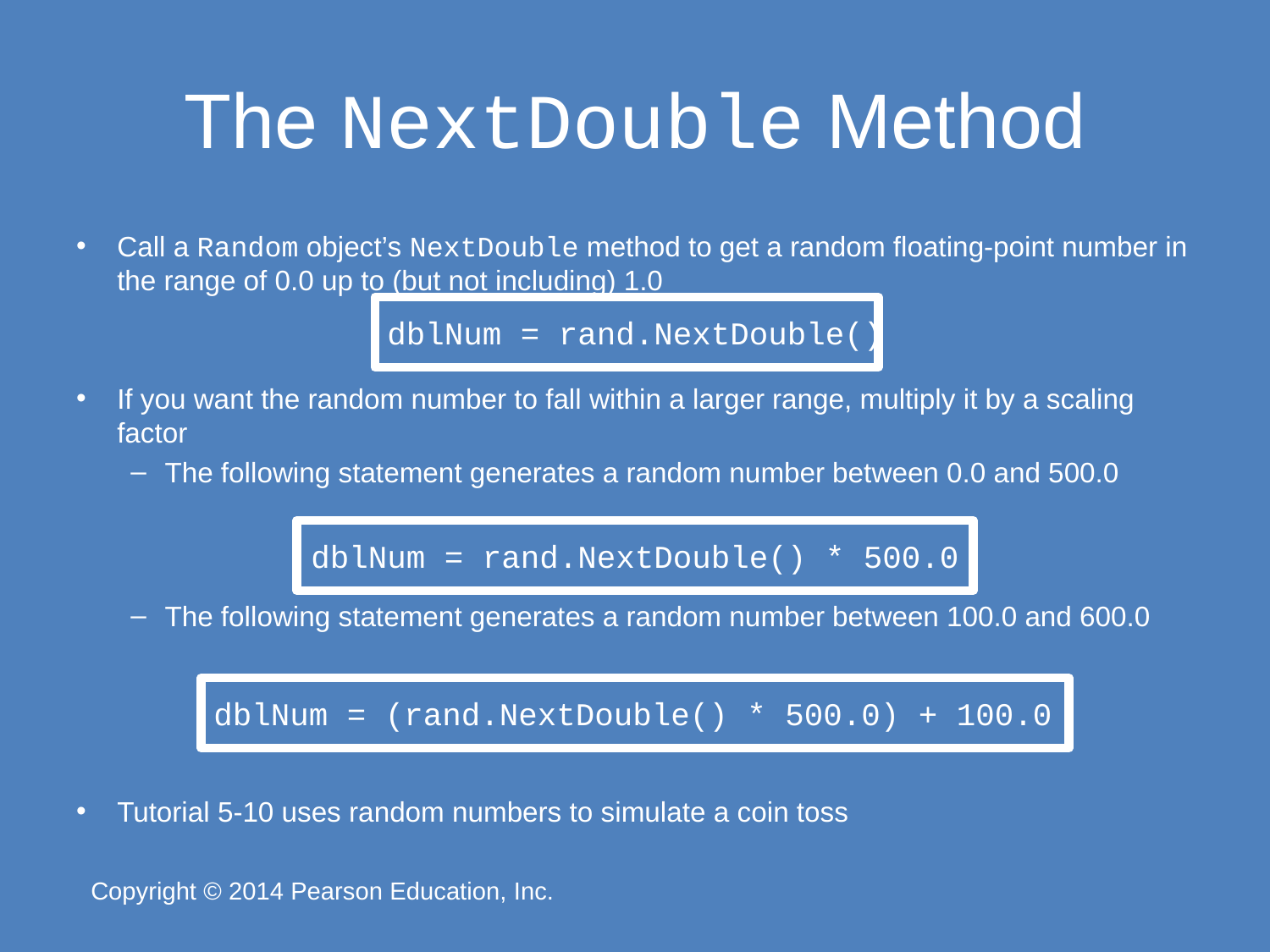

# The NextDouble Method
Call a Random object’s NextDouble method to get a random floating-point number in the range of 0.0 up to (but not including) 1.0

If you want the random number to fall within a larger range, multiply it by a scaling factor
The following statement generates a random number between 0.0 and 500.0

The following statement generates a random number between 100.0 and 600.0

Tutorial 5-10 uses random numbers to simulate a coin toss

dblNum = rand.NextDouble()

dblNum = rand.NextDouble() * 500.0

dblNum = (rand.NextDouble() * 500.0) + 100.0